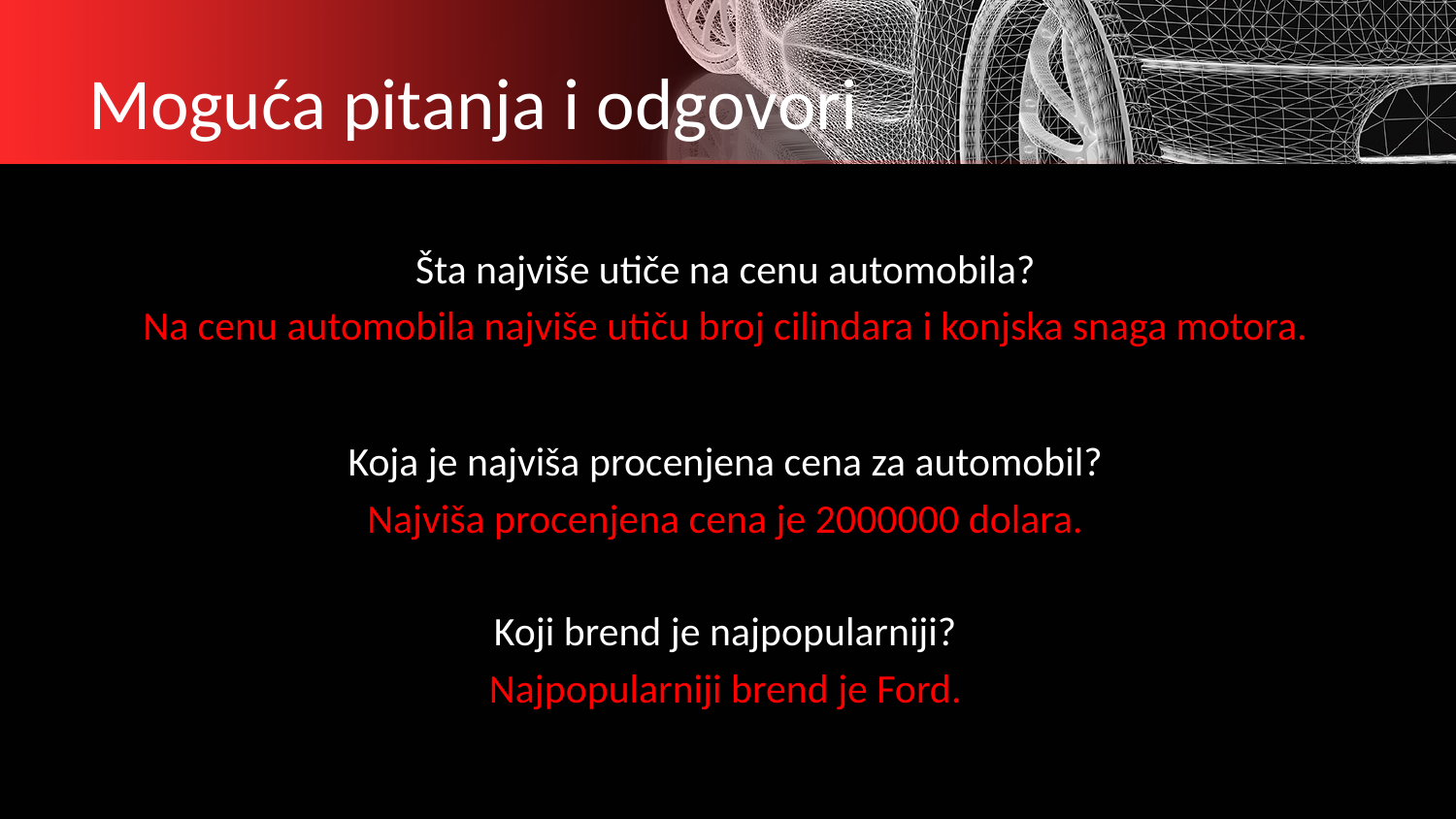

# Moguća pitanja i odgovori
Šta najviše utiče na cenu automobila?
Na cenu automobila najviše utiču broj cilindara i konjska snaga motora.

Koja je najviša procenjena cena za automobil?
Najviša procenjena cena je 2000000 dolara.

Koji brend je najpopularniji?
Najpopularniji brend je Ford.